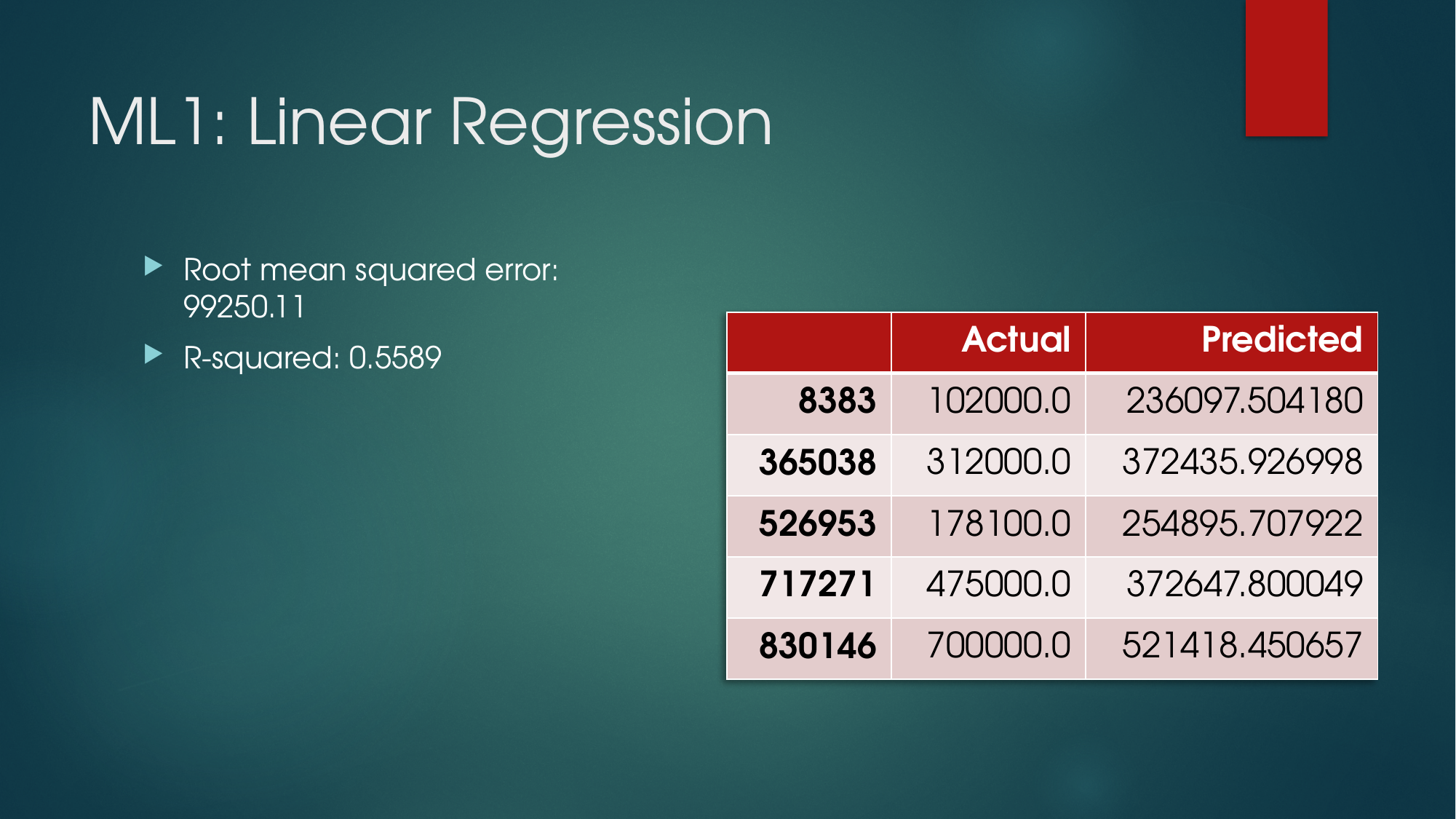

# ML1: Linear Regression
Root mean squared error: 99250.11
R-squared: 0.5589
|  | Actual | Predicted |
| --- | --- | --- |
| 8383 | 102000.0 | 236097.504180 |
| 365038 | 312000.0 | 372435.926998 |
| 526953 | 178100.0 | 254895.707922 |
| 717271 | 475000.0 | 372647.800049 |
| 830146 | 700000.0 | 521418.450657 |